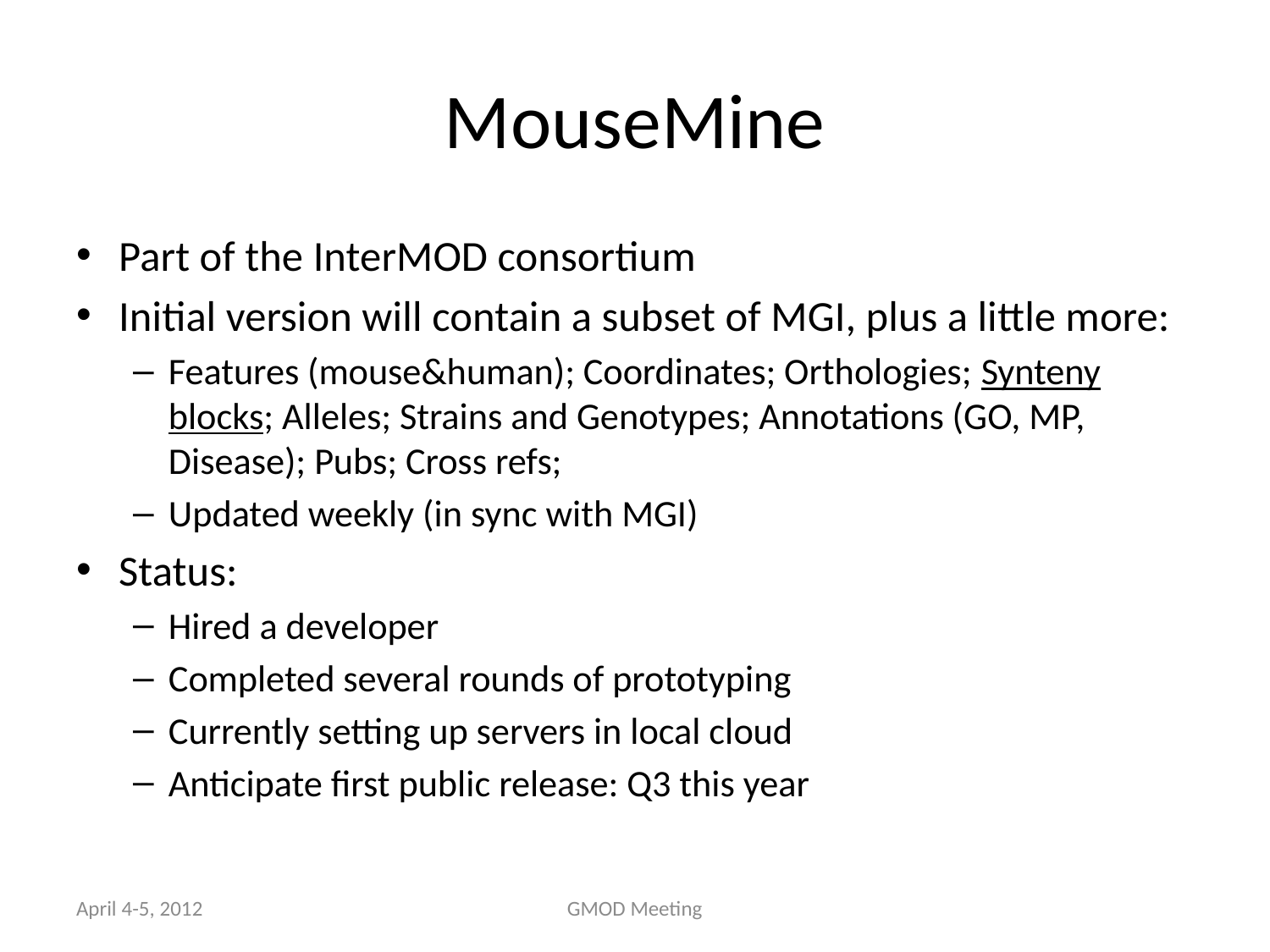

# MouseMine
Part of the InterMOD consortium
Initial version will contain a subset of MGI, plus a little more:
Features (mouse&human); Coordinates; Orthologies; Synteny blocks; Alleles; Strains and Genotypes; Annotations (GO, MP, Disease); Pubs; Cross refs;
Updated weekly (in sync with MGI)
Status:
Hired a developer
Completed several rounds of prototyping
Currently setting up servers in local cloud
Anticipate first public release: Q3 this year
April 4-5, 2012
GMOD Meeting